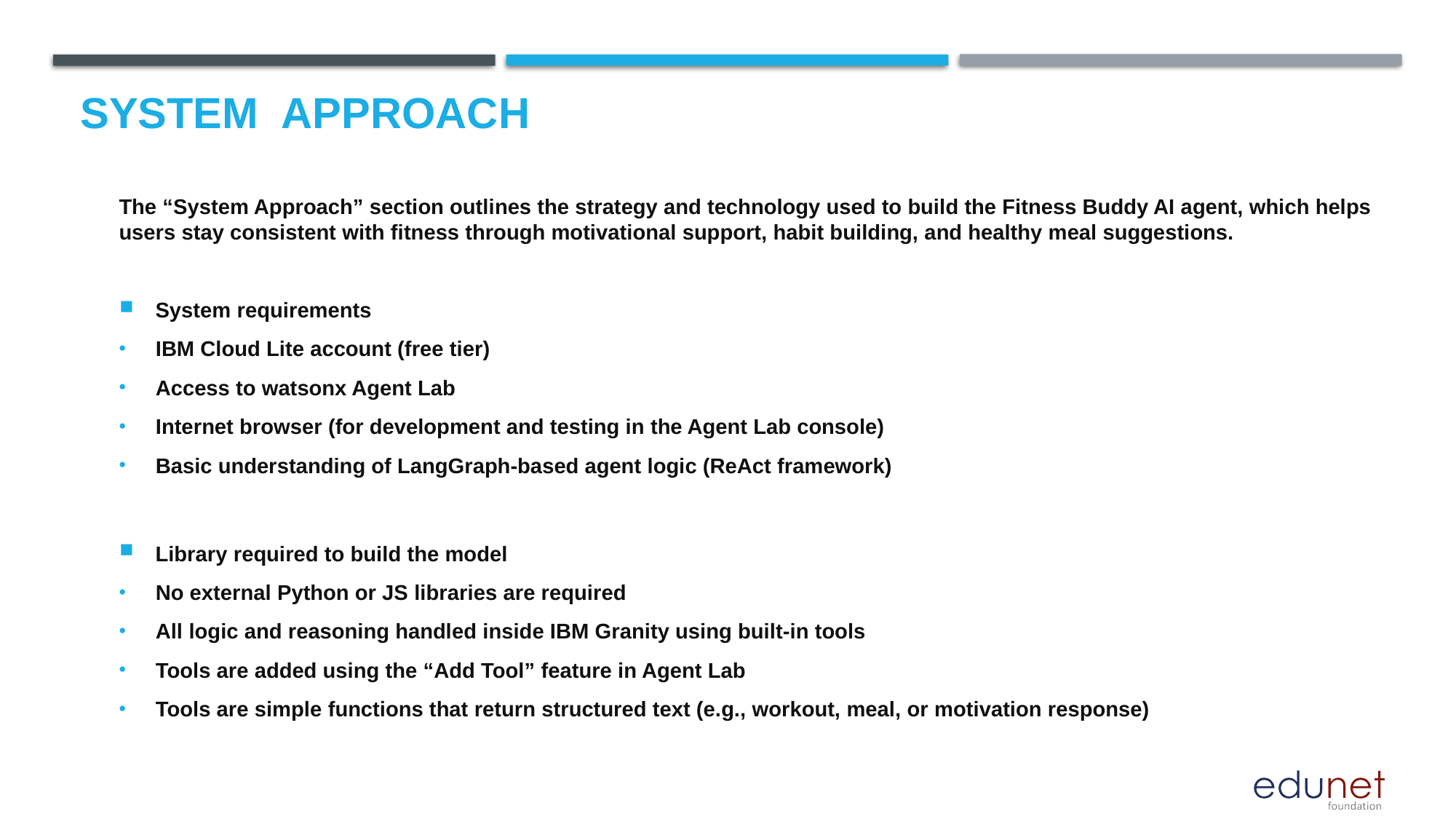

# System  Approach
The “System Approach” section outlines the strategy and technology used to build the Fitness Buddy AI agent, which helps users stay consistent with fitness through motivational support, habit building, and healthy meal suggestions.

System requirements
IBM Cloud Lite account (free tier)
Access to watsonx Agent Lab
Internet browser (for development and testing in the Agent Lab console)
Basic understanding of LangGraph-based agent logic (ReAct framework)

Library required to build the model
No external Python or JS libraries are required
All logic and reasoning handled inside IBM Granity using built-in tools
Tools are added using the “Add Tool” feature in Agent Lab
Tools are simple functions that return structured text (e.g., workout, meal, or motivation response)